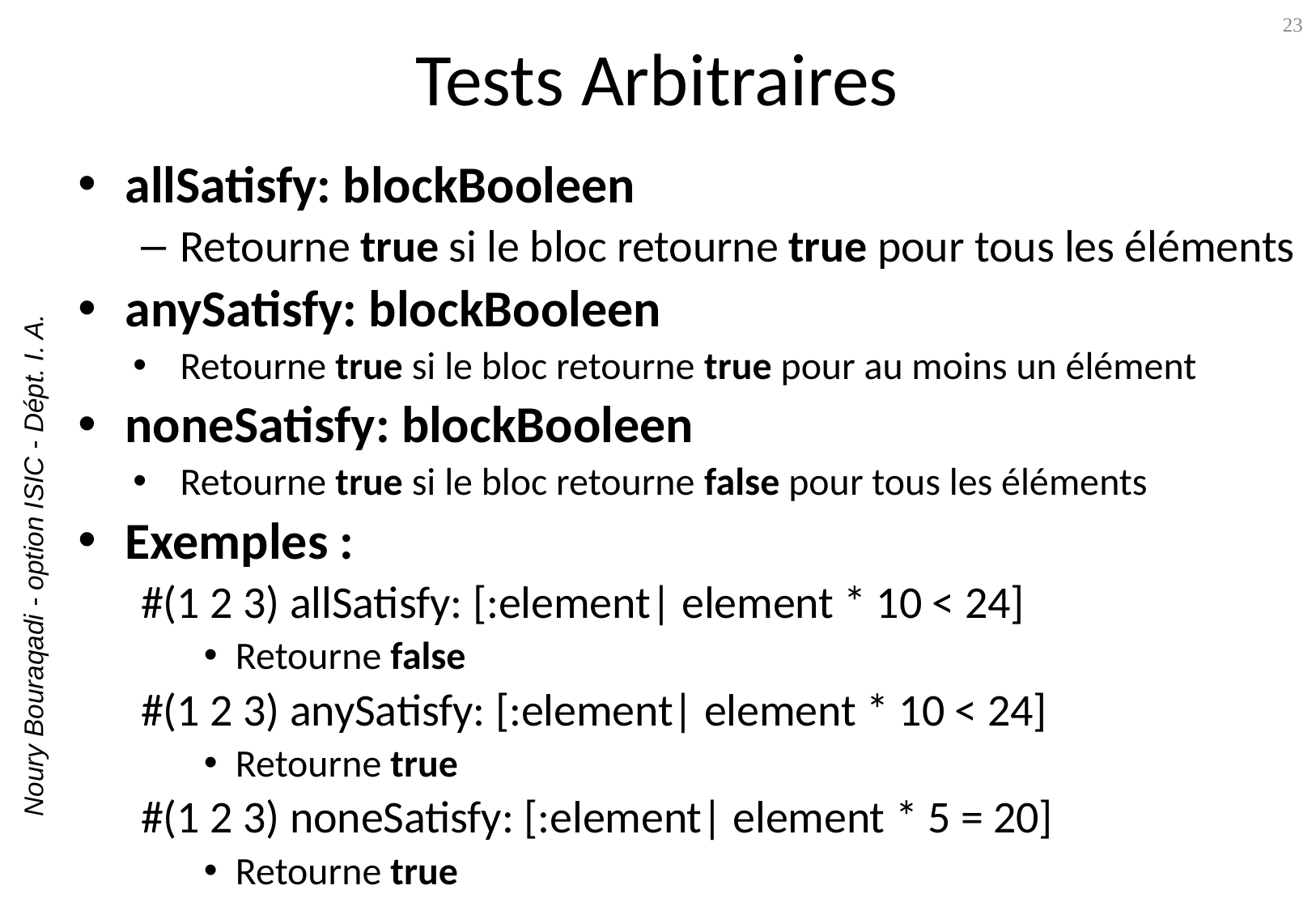

# Tests Arbitraires
23
allSatisfy: blockBooleen
Retourne true si le bloc retourne true pour tous les éléments
anySatisfy: blockBooleen
Retourne true si le bloc retourne true pour au moins un élément
noneSatisfy: blockBooleen
Retourne true si le bloc retourne false pour tous les éléments
Exemples :
#(1 2 3) allSatisfy: [:element| element * 10 < 24]
Retourne false
#(1 2 3) anySatisfy: [:element| element * 10 < 24]
Retourne true
#(1 2 3) noneSatisfy: [:element| element * 5 = 20]
Retourne true